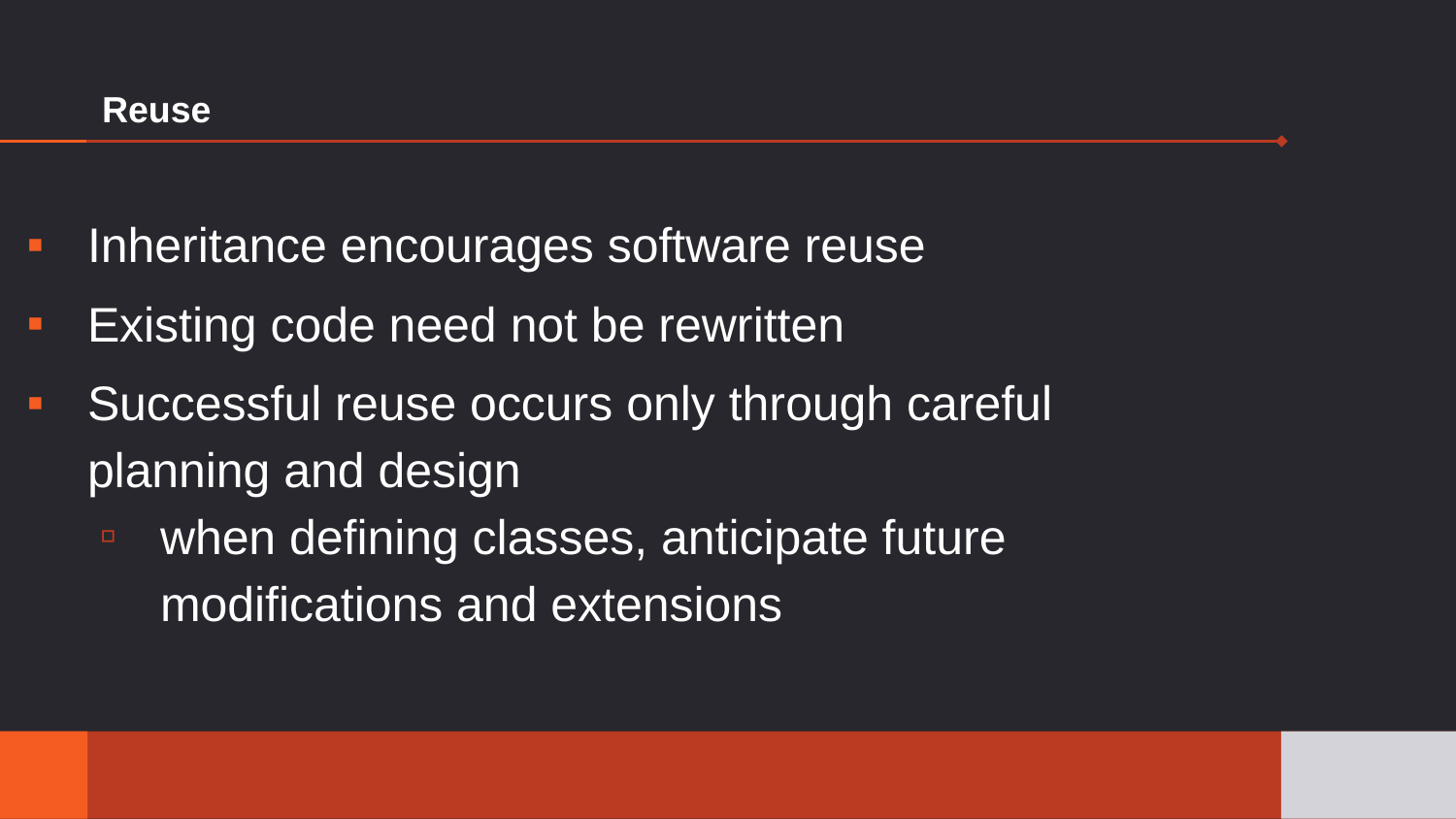

# Reuse
Inheritance encourages software reuse
Existing code need not be rewritten
Successful reuse occurs only through careful planning and design
when defining classes, anticipate future modifications and extensions